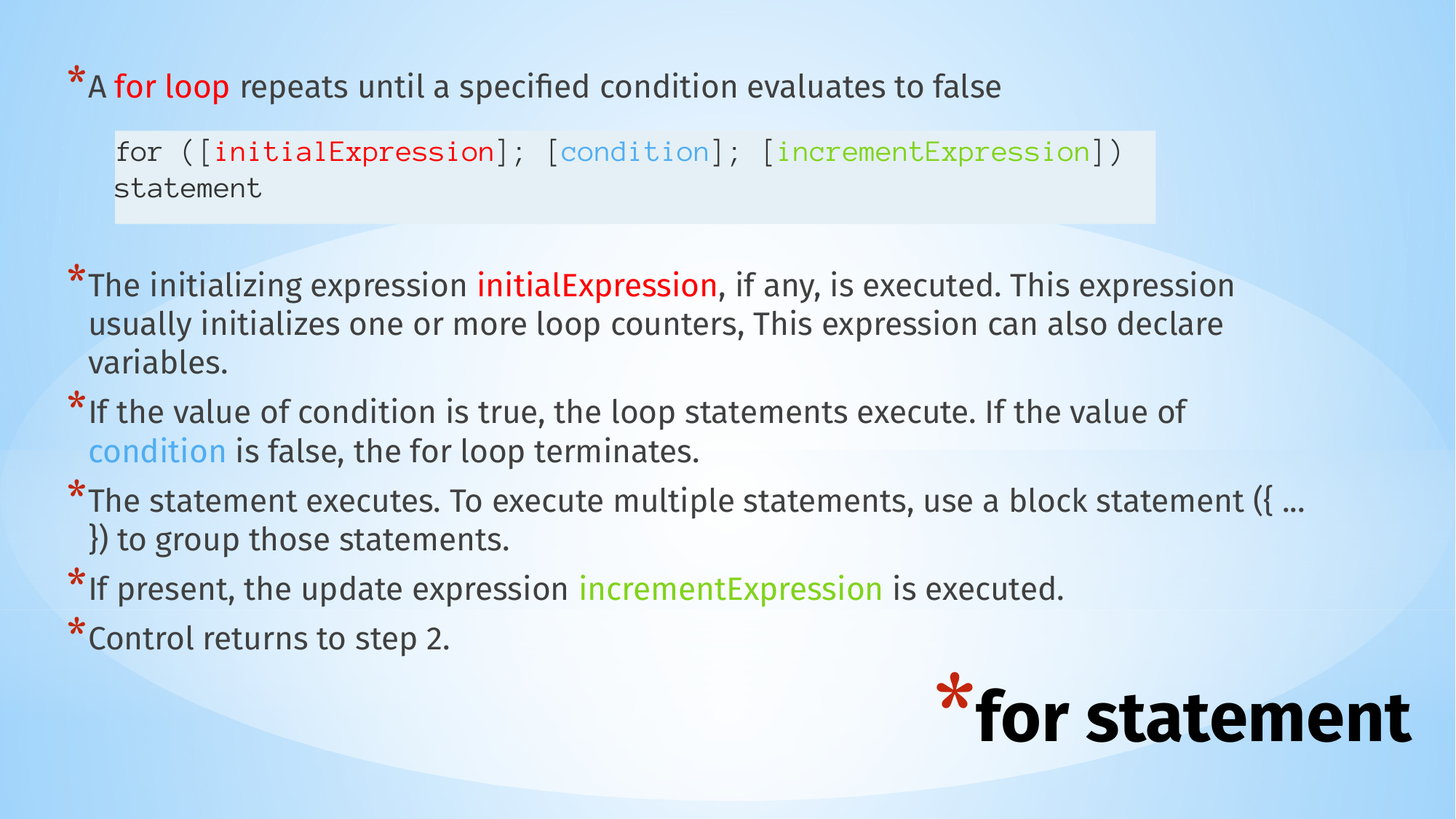

A for loop repeats until a specified condition evaluates to false

The initializing expression initialExpression, if any, is executed. This expression usually initializes one or more loop counters, This expression can also declare variables.
If the value of condition is true, the loop statements execute. If the value of condition is false, the for loop terminates.
The statement executes. To execute multiple statements, use a block statement ({ ... }) to group those statements.
If present, the update expression incrementExpression is executed.
Control returns to step 2.
for ([initialExpression]; [condition]; [incrementExpression]) statement
# for statement